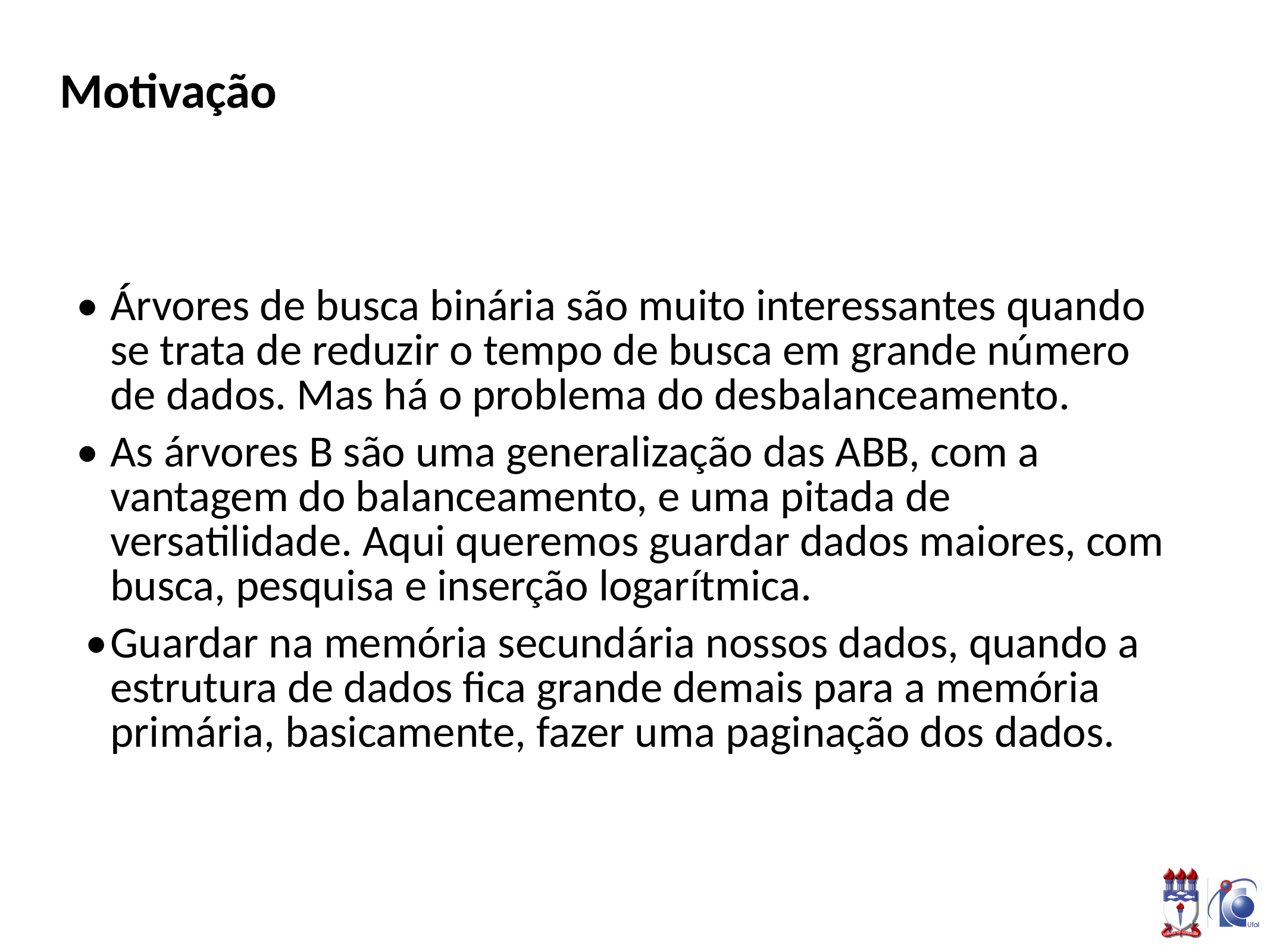

# Motivação
Árvores de busca binária são muito interessantes quando se trata de reduzir o tempo de busca em grande número de dados. Mas há o problema do desbalanceamento.
As árvores B são uma generalização das ABB, com a vantagem do balanceamento, e uma pitada de versatilidade. Aqui queremos guardar dados maiores, com busca, pesquisa e inserção logarítmica.
Guardar na memória secundária nossos dados, quando a estrutura de dados fica grande demais para a memória primária, basicamente, fazer uma paginação dos dados.